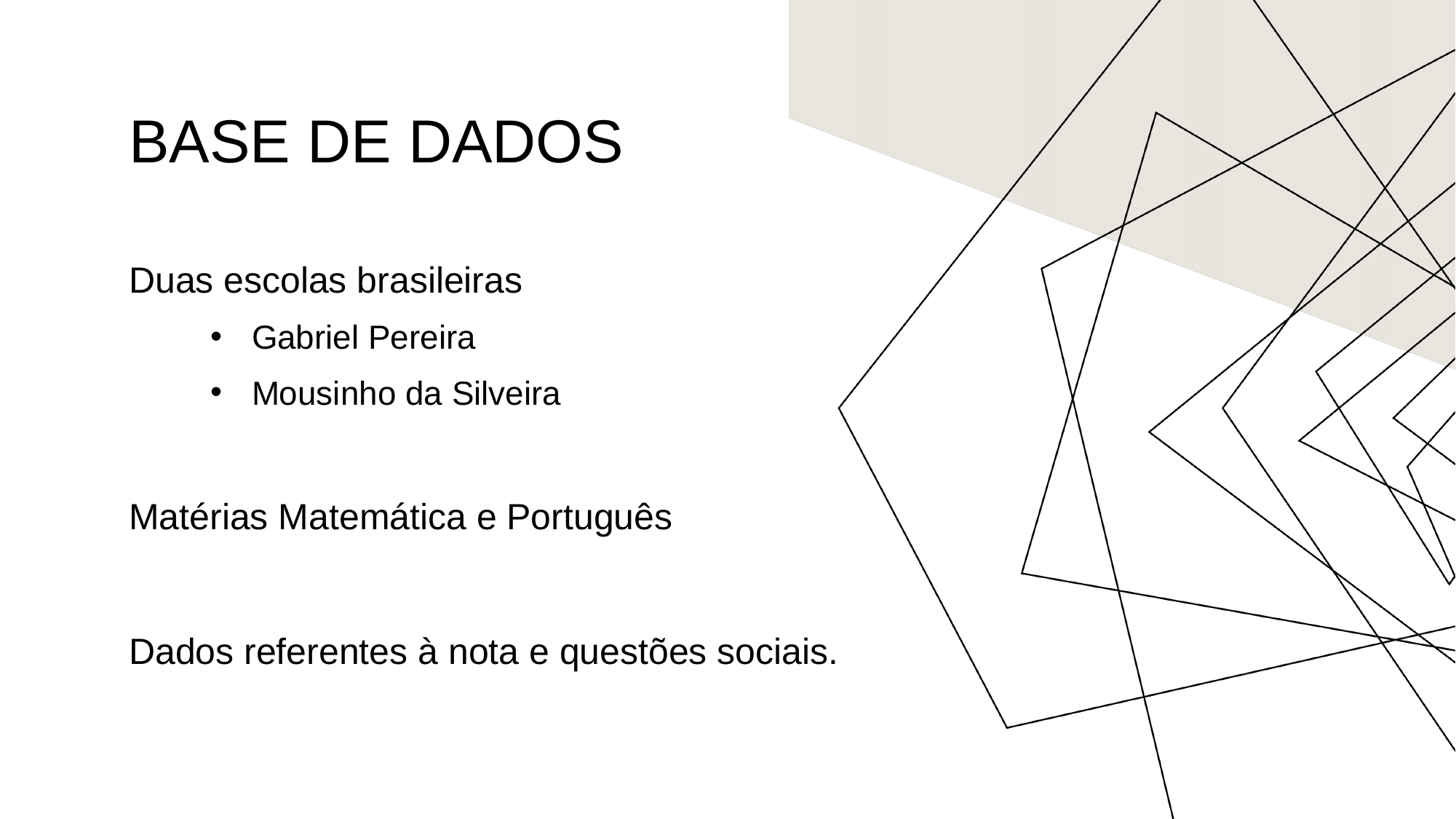

# Base de dados
Duas escolas brasileiras
Gabriel Pereira
Mousinho da Silveira

Matérias Matemática e Português

Dados referentes à nota e questões sociais.